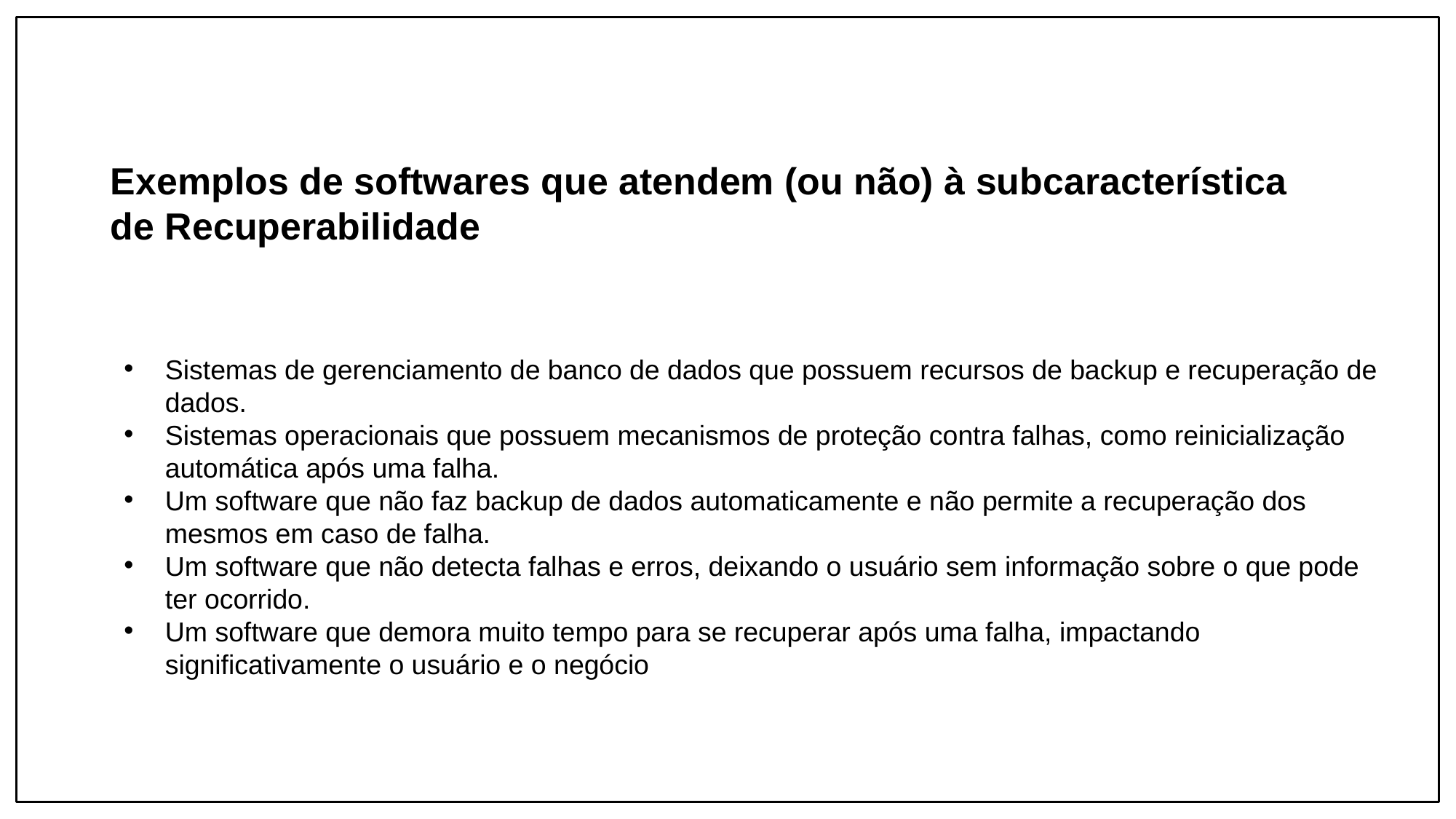

# Exemplos de softwares que atendem (ou não) à subcaracterística de Recuperabilidade

Sistemas de gerenciamento de banco de dados que possuem recursos de backup e recuperação de dados.
Sistemas operacionais que possuem mecanismos de proteção contra falhas, como reinicialização automática após uma falha.
Um software que não faz backup de dados automaticamente e não permite a recuperação dos mesmos em caso de falha.
Um software que não detecta falhas e erros, deixando o usuário sem informação sobre o que pode ter ocorrido.
Um software que demora muito tempo para se recuperar após uma falha, impactando significativamente o usuário e o negócio